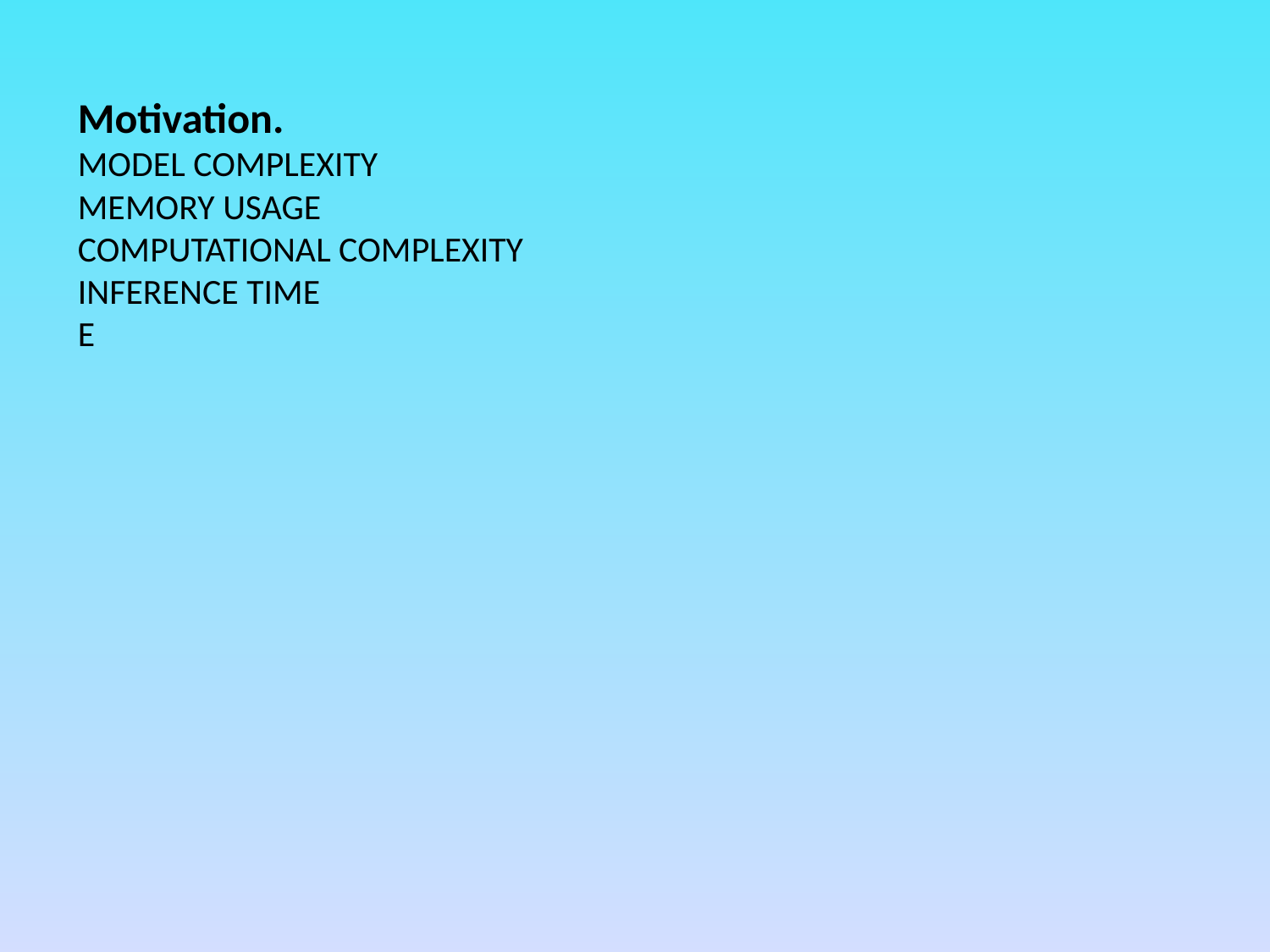

Motivation.
MODEL COMPLEXITY
MEMORY USAGE
COMPUTATIONAL COMPLEXITY
INFERENCE TIME
E